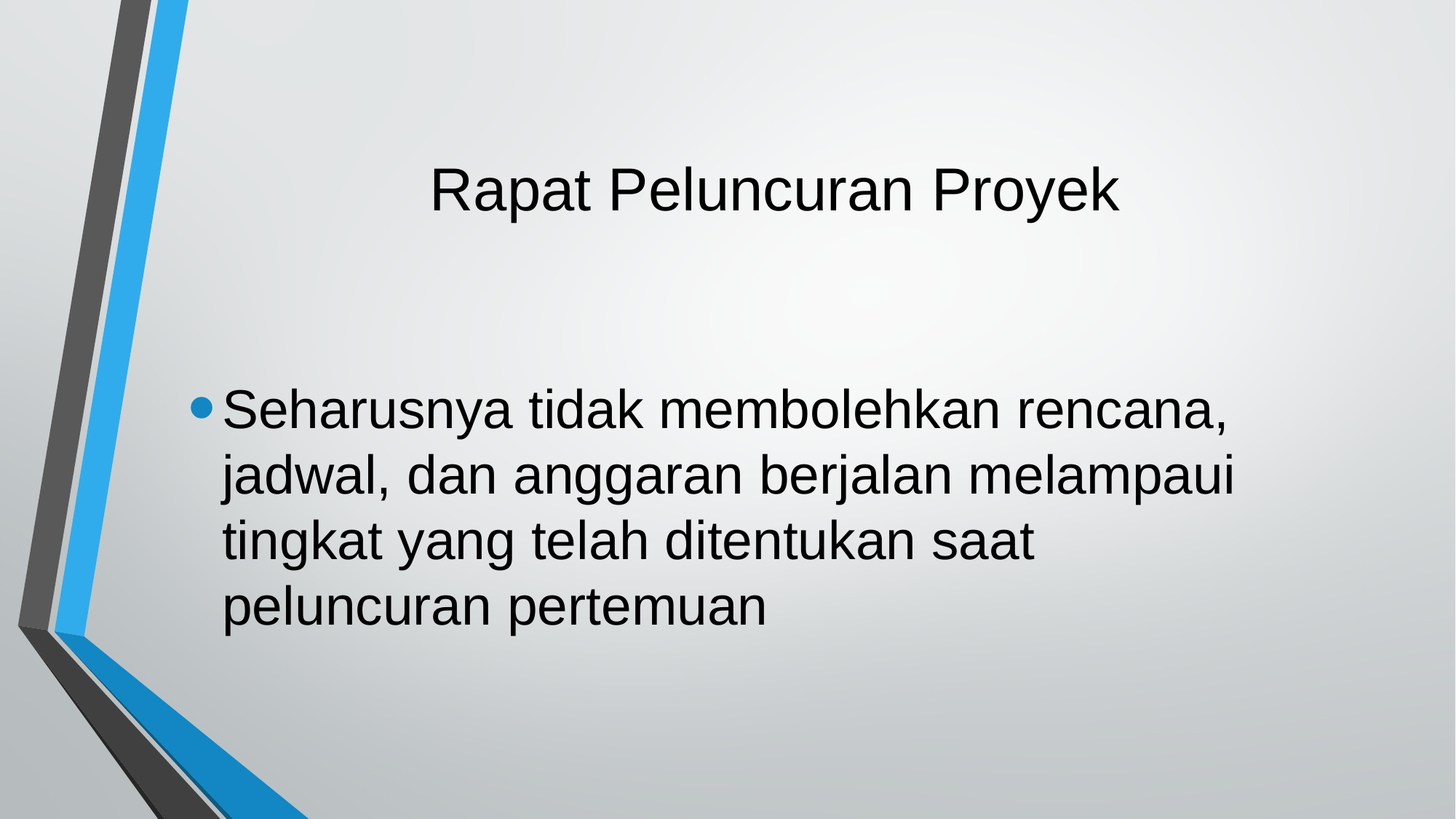

Rapat Peluncuran Proyek
Seharusnya tidak membolehkan rencana, jadwal, dan anggaran berjalan melampaui tingkat yang telah ditentukan saat peluncuran pertemuan